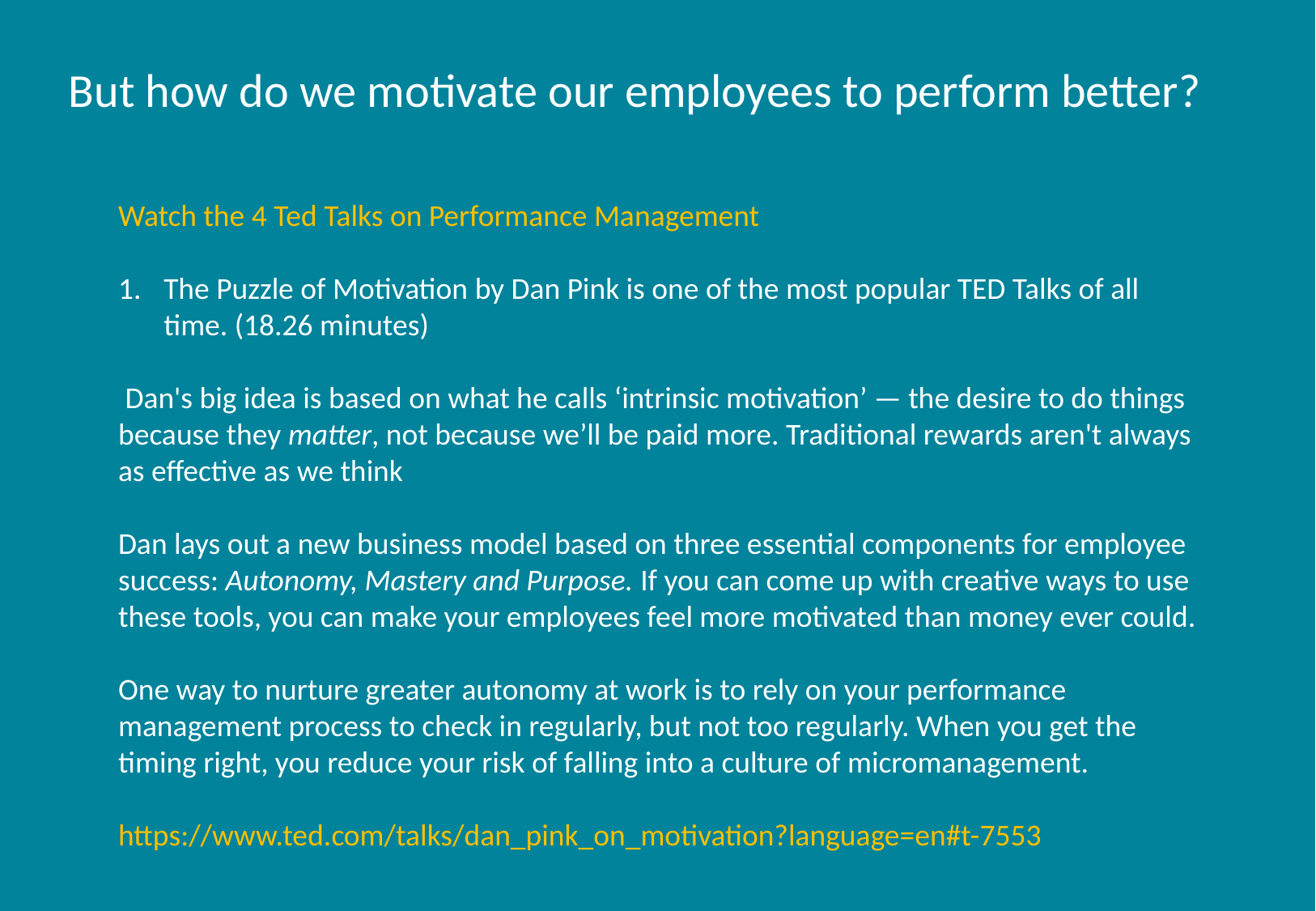

# But how do we motivate our employees to perform better?
Watch the 4 Ted Talks on Performance Management

The Puzzle of Motivation by Dan Pink is one of the most popular TED Talks of all time. (18.26 minutes)

 Dan's big idea is based on what he calls ‘intrinsic motivation’ — the desire to do things because they matter, not because we’ll be paid more. Traditional rewards aren't always as effective as we think

Dan lays out a new business model based on three essential components for employee success: Autonomy, Mastery and Purpose. If you can come up with creative ways to use these tools, you can make your employees feel more motivated than money ever could.

One way to nurture greater autonomy at work is to rely on your performance management process to check in regularly, but not too regularly. When you get the timing right, you reduce your risk of falling into a culture of micromanagement.

https://www.ted.com/talks/dan_pink_on_motivation?language=en#t-7553